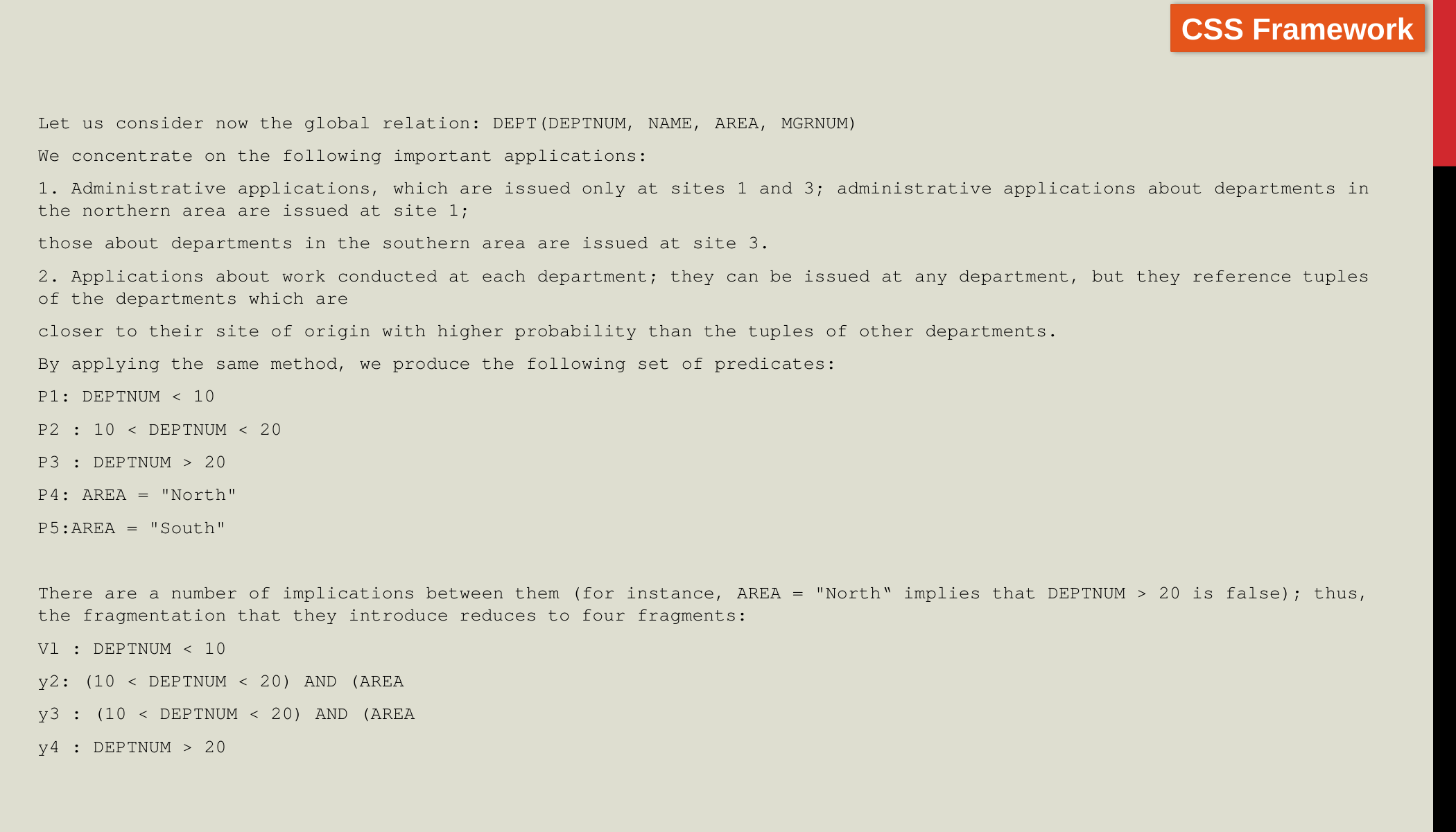

Let us consider now the global relation: DEPT(DEPTNUM, NAME, AREA, MGRNUM)
We concentrate on the following important applications:
1. Administrative applications, which are issued only at sites 1 and 3; administrative applications about departments in the northern area are issued at site 1;
those about departments in the southern area are issued at site 3.
2. Applications about work conducted at each department; they can be issued at any department, but they reference tuples of the departments which are
closer to their site of origin with higher probability than the tuples of other departments.
By applying the same method, we produce the following set of predicates:
P1: DEPTNUM < 10
P2 : 10 < DEPTNUM < 20
P3 : DEPTNUM > 20
P4: AREA = "North"
P5:AREA = "South"

There are a number of implications between them (for instance, AREA = "North“ implies that DEPTNUM > 20 is false); thus, the fragmentation that they introduce reduces to four fragments:
Vl : DEPTNUM < 10
y2: (10 < DEPTNUM < 20) AND (AREA
y3 : (10 < DEPTNUM < 20) AND (AREA
y4 : DEPTNUM > 20